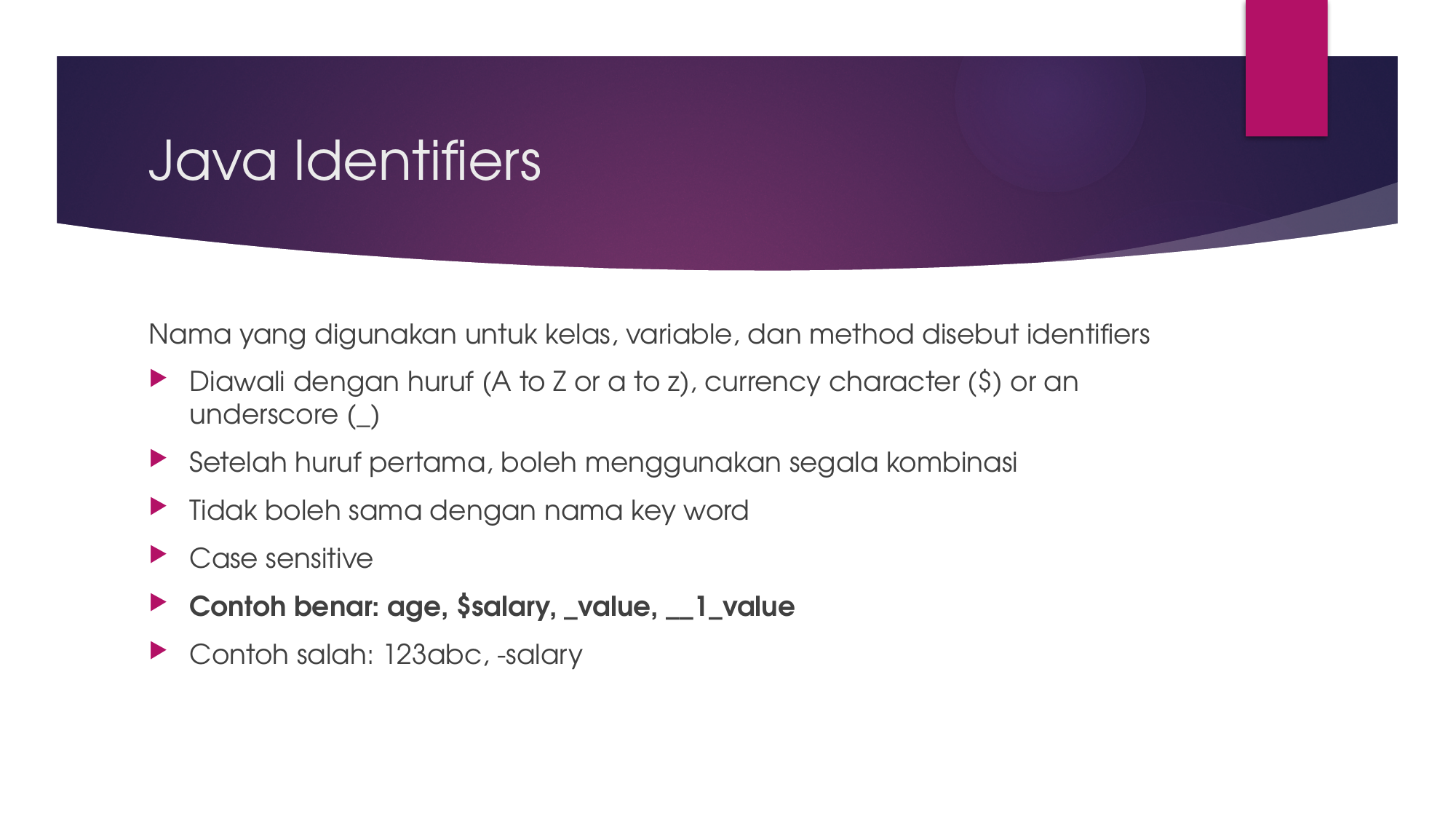

# Java Identifiers
Nama yang digunakan untuk kelas, variable, dan method disebut identifiers
Diawali dengan huruf (A to Z or a to z), currency character ($) or an underscore (_)
Setelah huruf pertama, boleh menggunakan segala kombinasi
Tidak boleh sama dengan nama key word
Case sensitive
Contoh benar: age, $salary, _value, __1_value
Contoh salah: 123abc, -salary